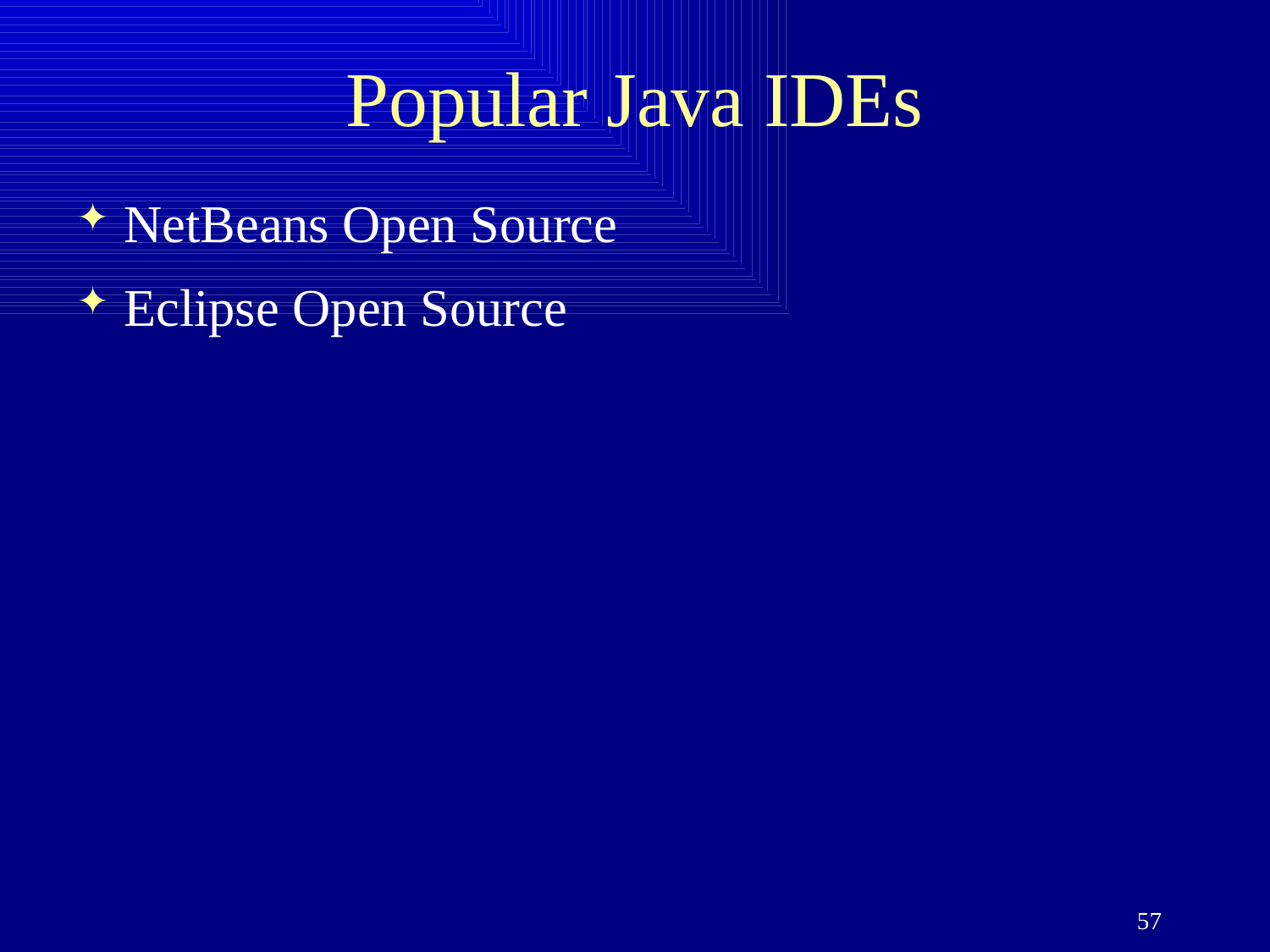

# Popular Java IDEs
NetBeans Open Source
Eclipse Open Source
57